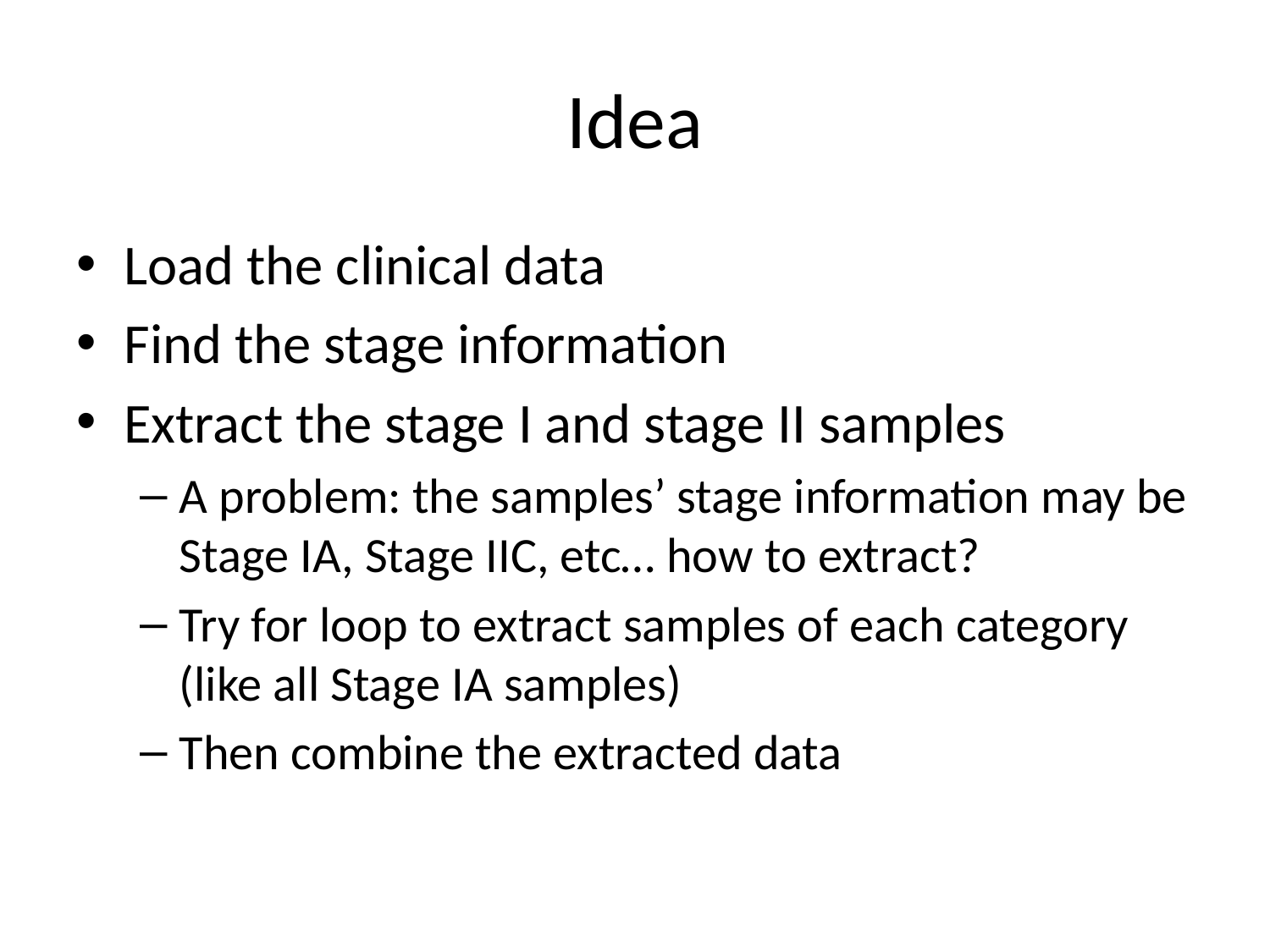

# Idea
Load the clinical data
Find the stage information
Extract the stage I and stage II samples
A problem: the samples’ stage information may be Stage IA, Stage IIC, etc… how to extract?
Try for loop to extract samples of each category (like all Stage IA samples)
Then combine the extracted data